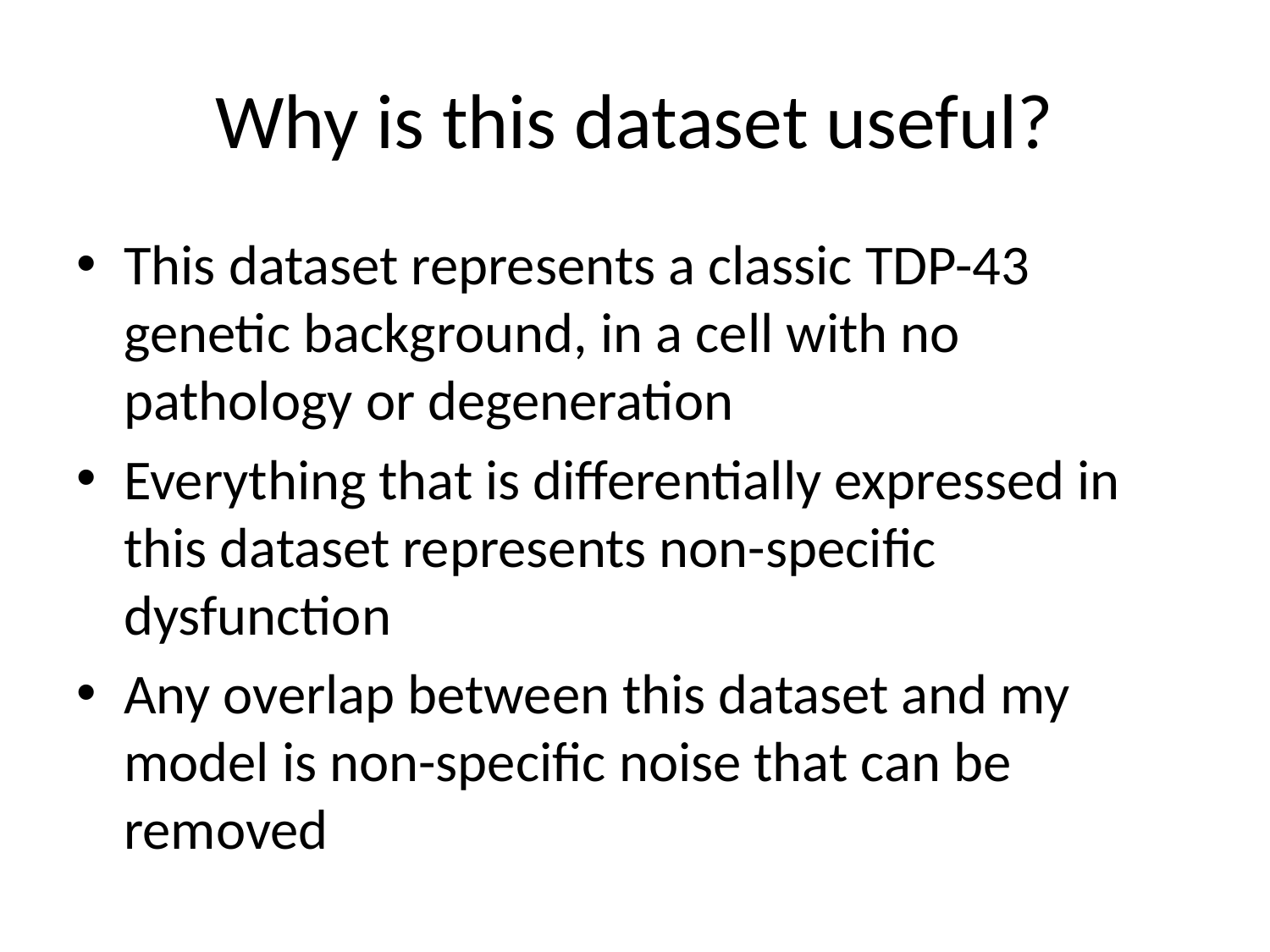

# Why is this dataset useful?
This dataset represents a classic TDP-43 genetic background, in a cell with no pathology or degeneration
Everything that is differentially expressed in this dataset represents non-specific dysfunction
Any overlap between this dataset and my model is non-specific noise that can be removed